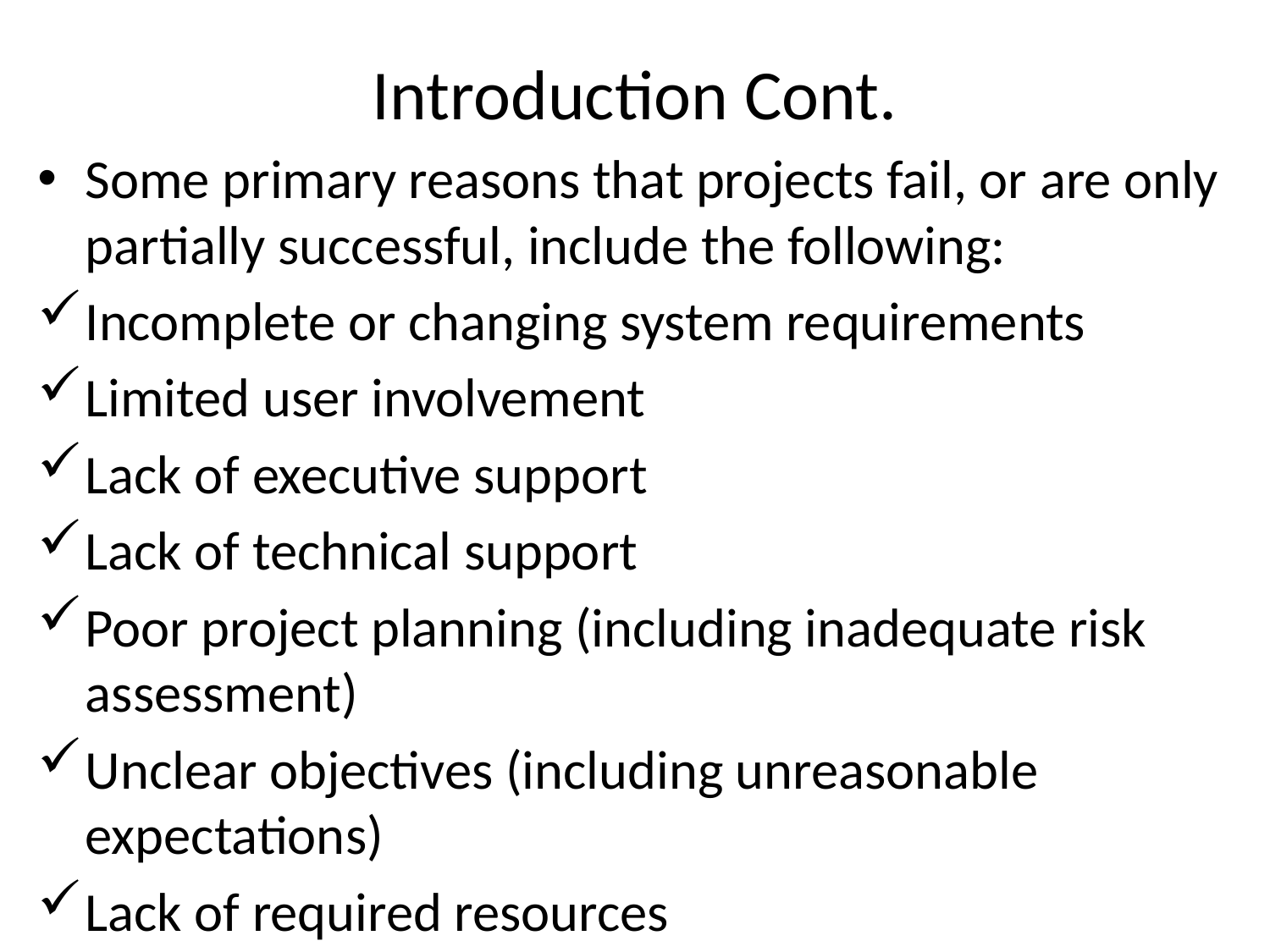

# Introduction Cont.
Some primary reasons that projects fail, or are only partially successful, include the following:
Incomplete or changing system requirements
Limited user involvement
Lack of executive support
Lack of technical support
Poor project planning (including inadequate risk assessment)
Unclear objectives (including unreasonable expectations)
Lack of required resources